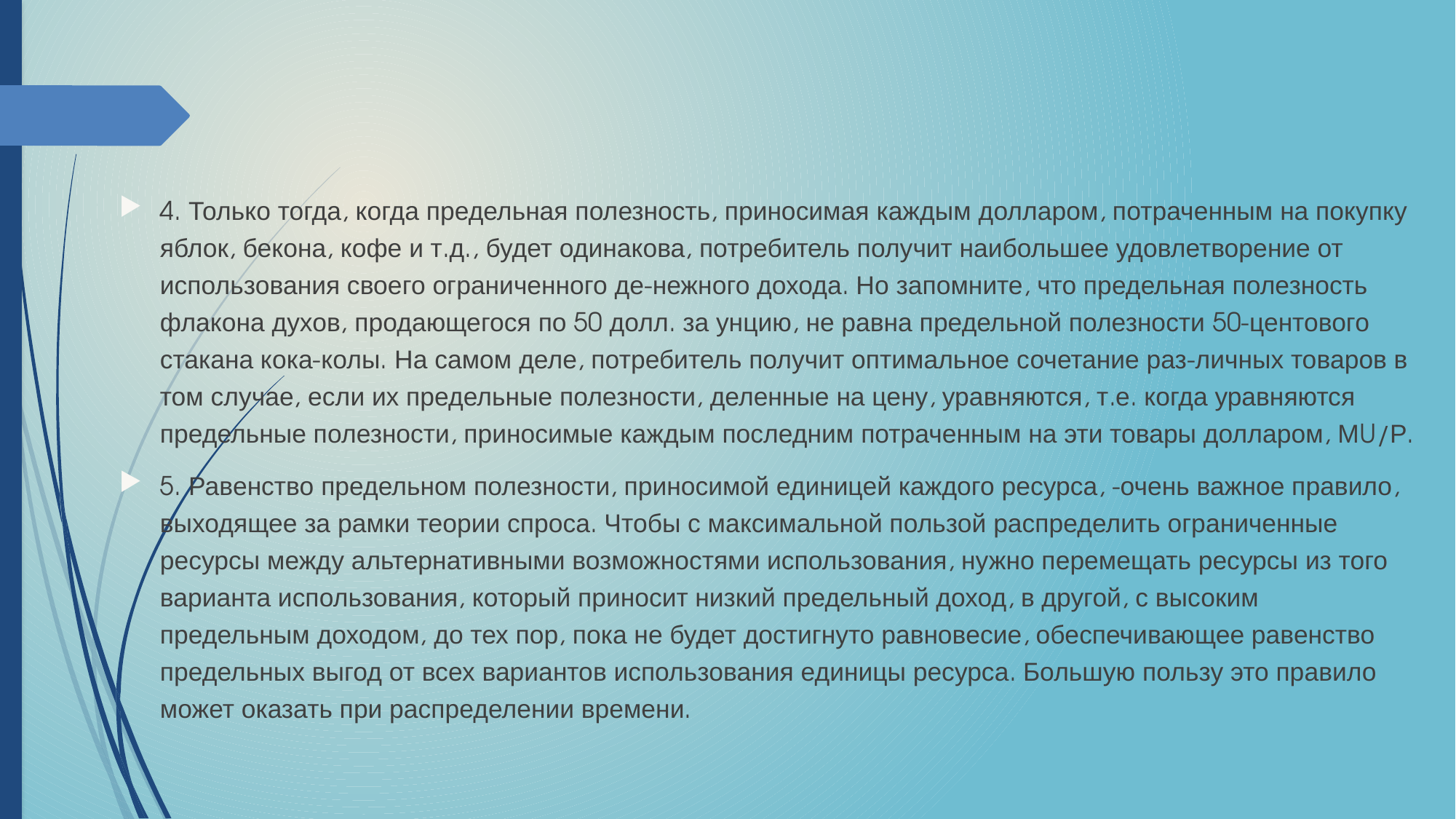

4. Только тогда, когда предельная полезность, приносимая каждым долларом, потраченным на покупку яблок, бекона, кофе и т.д., будет одинакова, потребитель получит наибольшее удовлетворение от использования своего ограниченного де-нежного дохода. Но запомните, что предельная полезность флакона духов, продающегося по 50 долл. за унцию, не равна предельной полезности 50-центового стакана кока-колы. На самом деле, потребитель получит оптимальное сочетание раз-личных товаров в том случае, если их предельные полезности, деленные на цену, уравняются, т.е. когда уравняются предельные полезности, приносимые каждым последним потраченным на эти товары долларом, МU/Р.
5. Равенство предельном полезности, приносимой единицей каждого ресурса, -очень важное правило, выходящее за рамки теории спроса. Чтобы с максимальной пользой распределить ограниченные ресурсы между альтернативными возможностями использования, нужно перемещать ресурсы из того варианта использования, который приносит низкий предельный доход, в другой, с высоким предельным доходом, до тех пор, пока не будет достигнуто равновесие, обеспечивающее равенство предельных выгод от всех вариантов использования единицы ресурса. Большую пользу это правило может оказать при распределении времени.